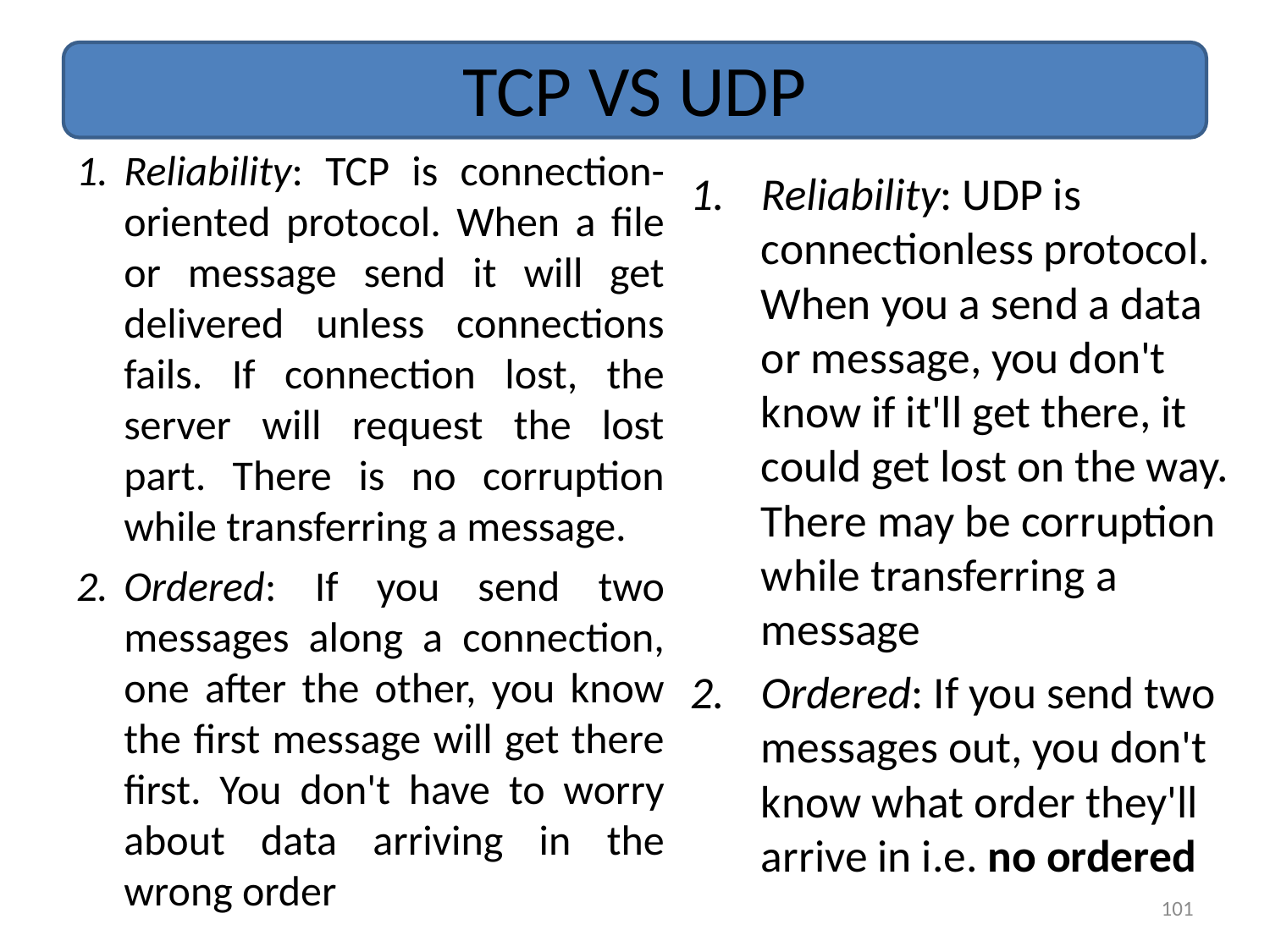

# TCP VS UDP

Reliability: TCP is connection-oriented protocol. When a file or message send it will get delivered unless connections fails. If connection lost, the server will request the lost part. There is no corruption while transferring a message.
Ordered: If you send two messages along a connection, one after the other, you know the first message will get there first. You don't have to worry about data arriving in the wrong order
Reliability: UDP is connectionless protocol. When you a send a data or message, you don't know if it'll get there, it could get lost on the way. There may be corruption while transferring a message
Ordered: If you send two messages out, you don't know what order they'll arrive in i.e. no ordered
101